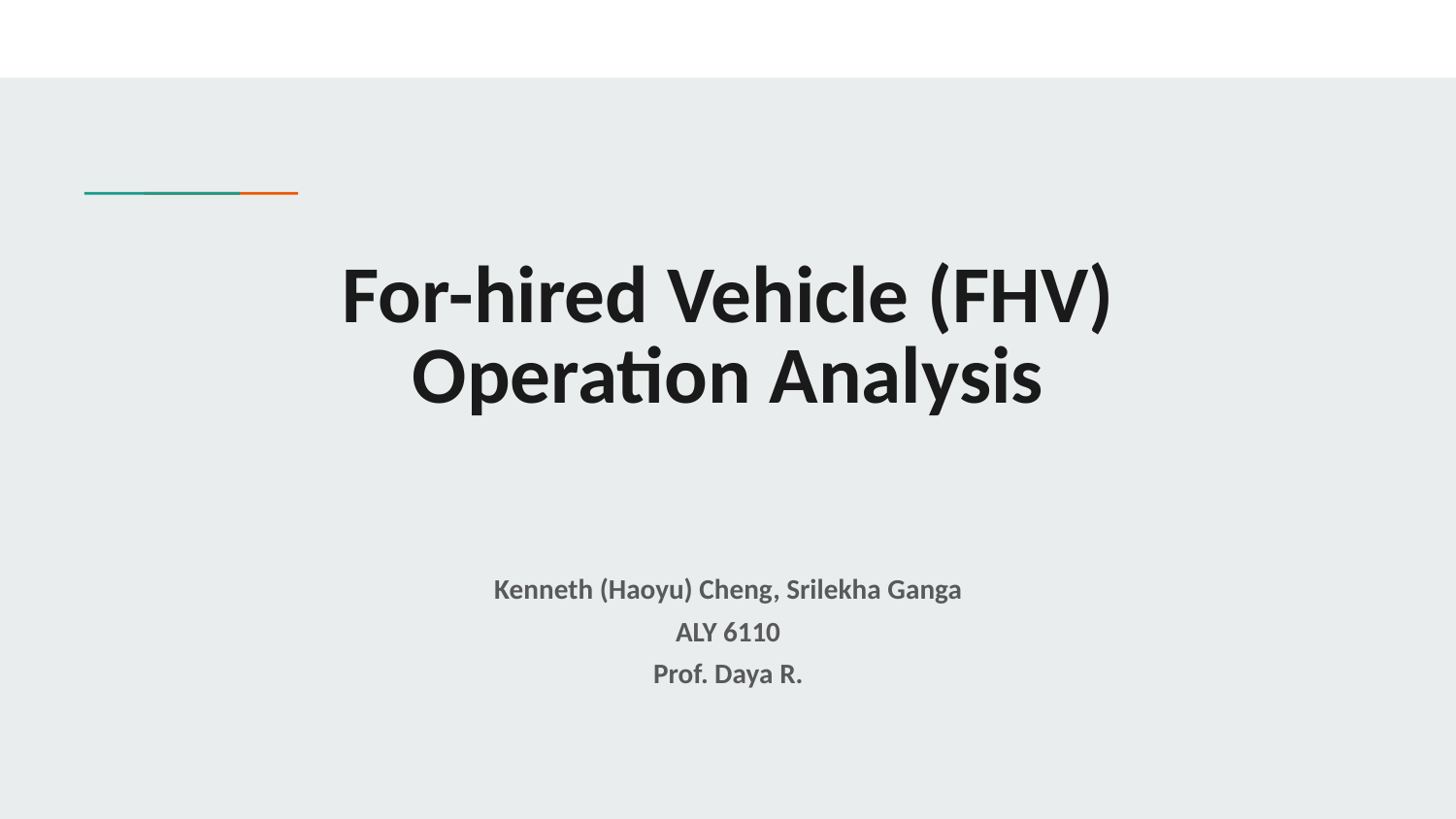

# For-hired Vehicle (FHV)
Operation Analysis
Kenneth (Haoyu) Cheng, Srilekha Ganga
ALY 6110
Prof. Daya R.